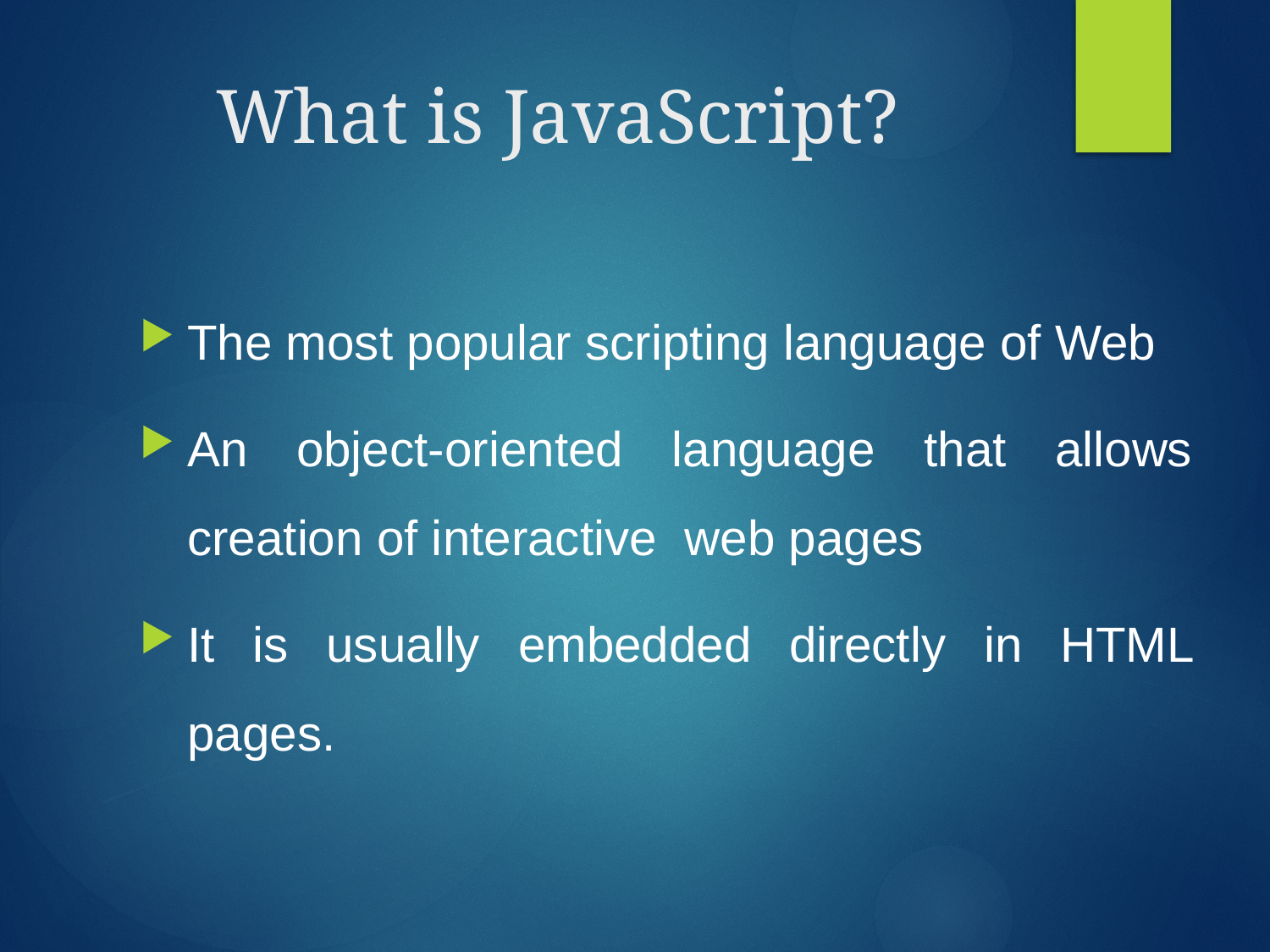

# What is JavaScript?
The most popular scripting language of Web
An object-oriented language that allows creation of interactive  web pages
It is usually embedded directly in HTML pages.